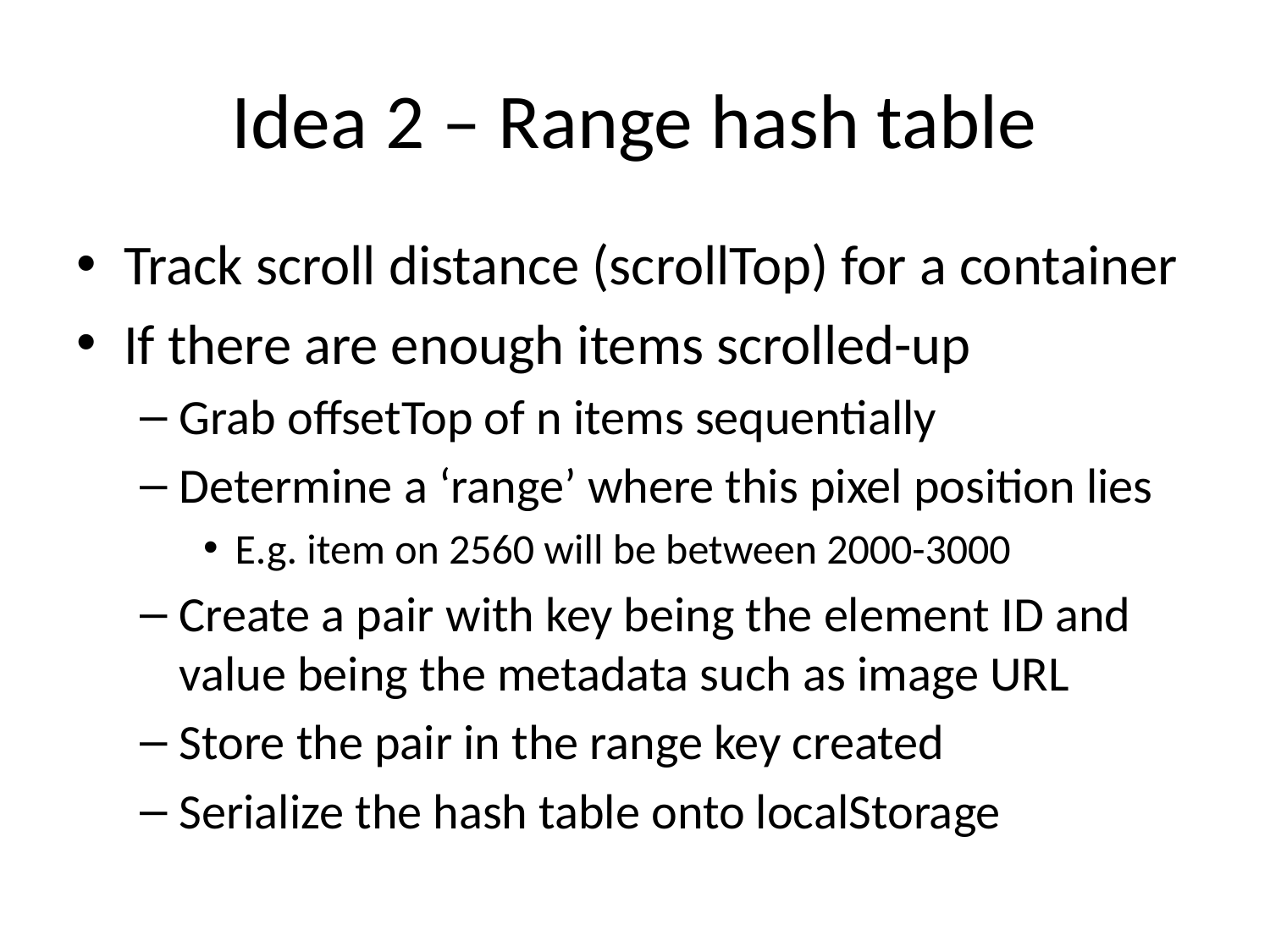

# Idea 2 – Range hash table
Track scroll distance (scrollTop) for a container
If there are enough items scrolled-up
Grab offsetTop of n items sequentially
Determine a ‘range’ where this pixel position lies
E.g. item on 2560 will be between 2000-3000
Create a pair with key being the element ID and value being the metadata such as image URL
Store the pair in the range key created
Serialize the hash table onto localStorage